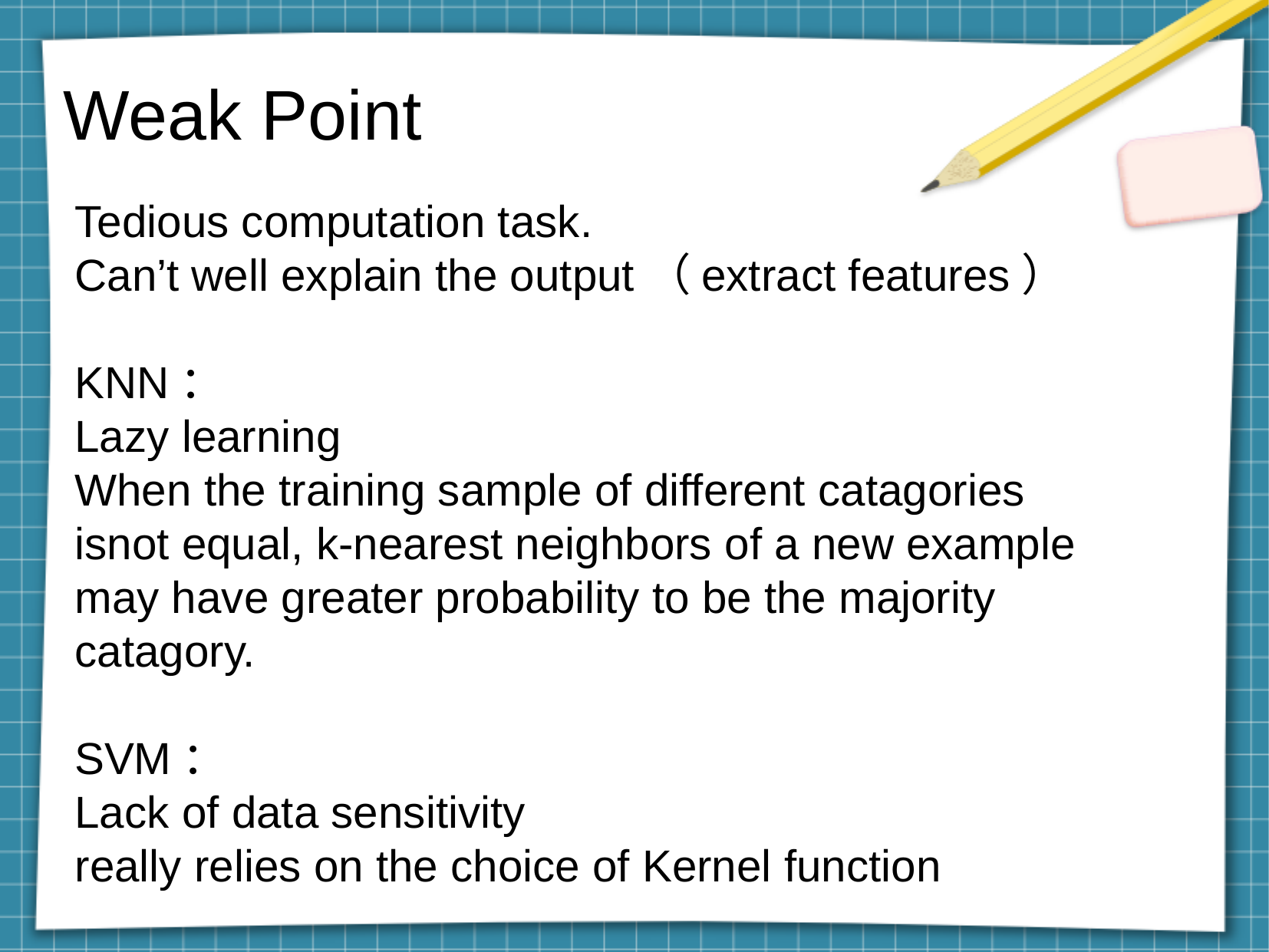

# Weak Point
Tedious computation task.
Can’t well explain the output（extract features）

KNN：
Lazy learning
When the training sample of different catagories isnot equal, k-nearest neighbors of a new example may have greater probability to be the majority catagory.

SVM：
Lack of data sensitivity
really relies on the choice of Kernel function